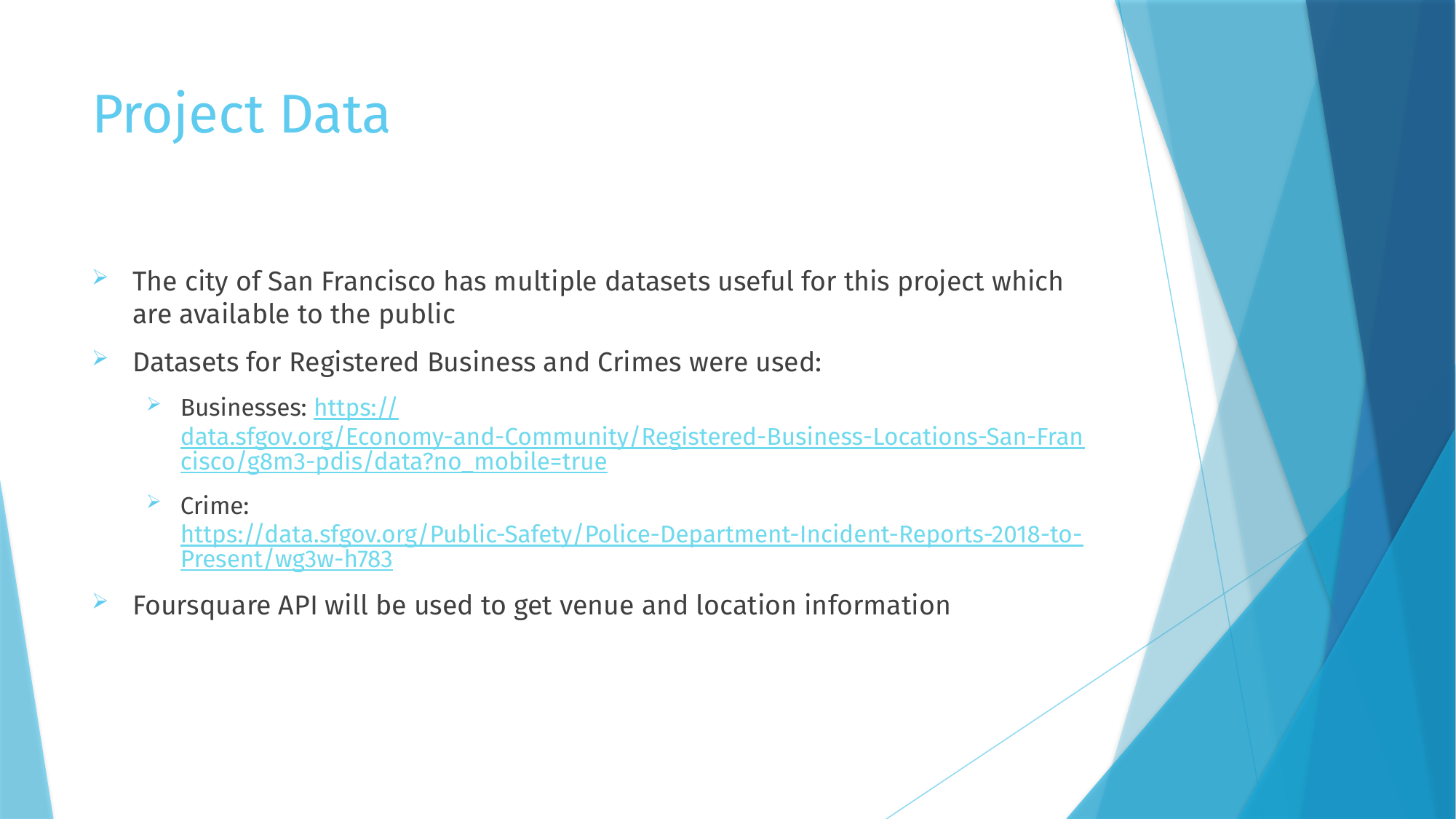

# Project Data
The city of San Francisco has multiple datasets useful for this project which are available to the public
Datasets for Registered Business and Crimes were used:
Businesses: https://data.sfgov.org/Economy-and-Community/Registered-Business-Locations-San-Francisco/g8m3-pdis/data?no_mobile=true
Crime: https://data.sfgov.org/Public-Safety/Police-Department-Incident-Reports-2018-to-Present/wg3w-h783
Foursquare API will be used to get venue and location information